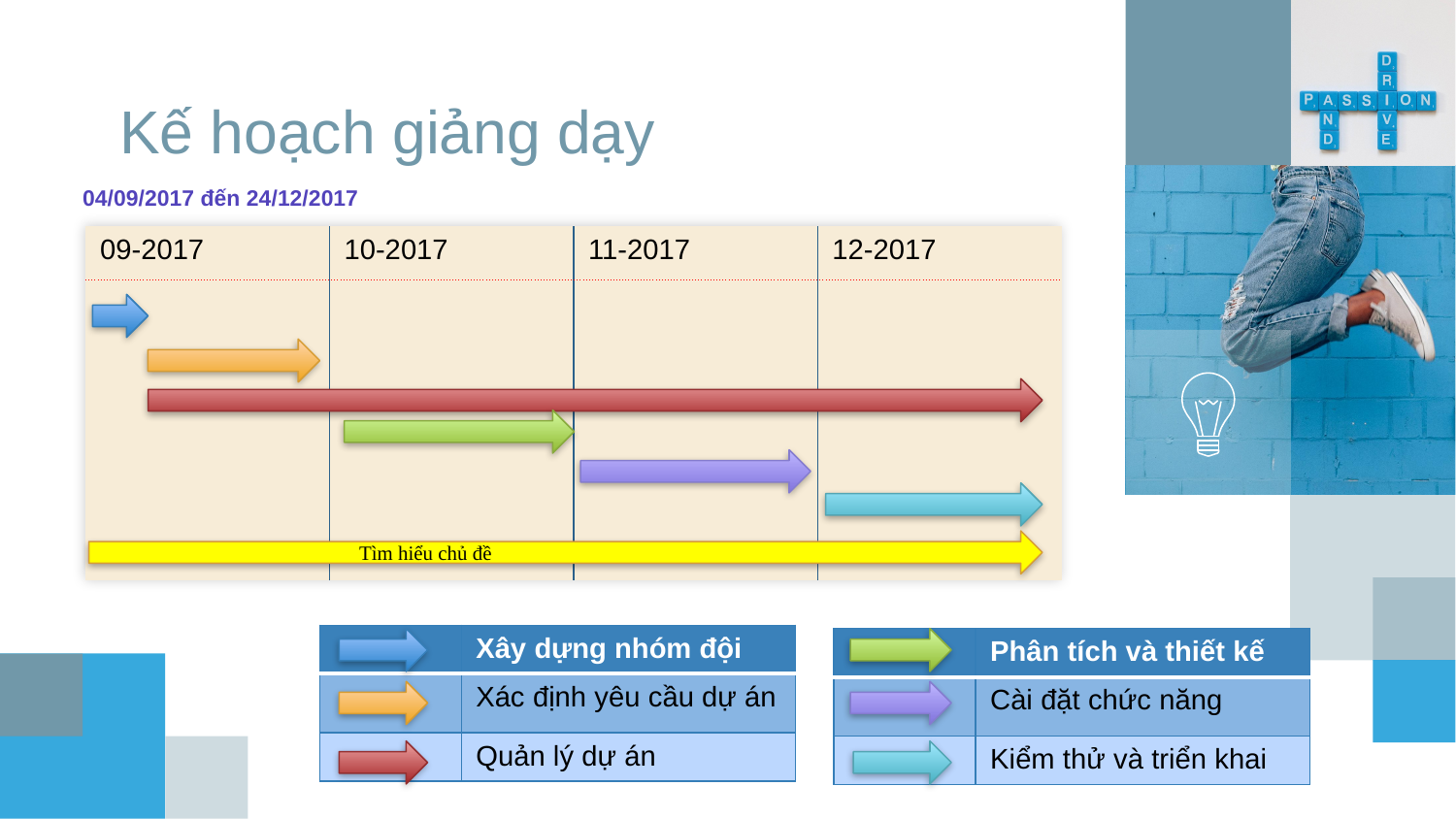

# Kế hoạch giảng dạy
04/09/2017 đến 24/12/2017
| 09-2017 | 10-2017 | 11-2017 | 12-2017 |
| --- | --- | --- | --- |
|  |  |  |  |

Tìm hiểu chủ đề
|  | Xây dựng nhóm đội |
| --- | --- |
|  | Xác định yêu cầu dự án |
|  | Quản lý dự án |

|  | Phân tích và thiết kế |
| --- | --- |
|  | Cài đặt chức năng |
|  | Kiểm thử và triển khai |